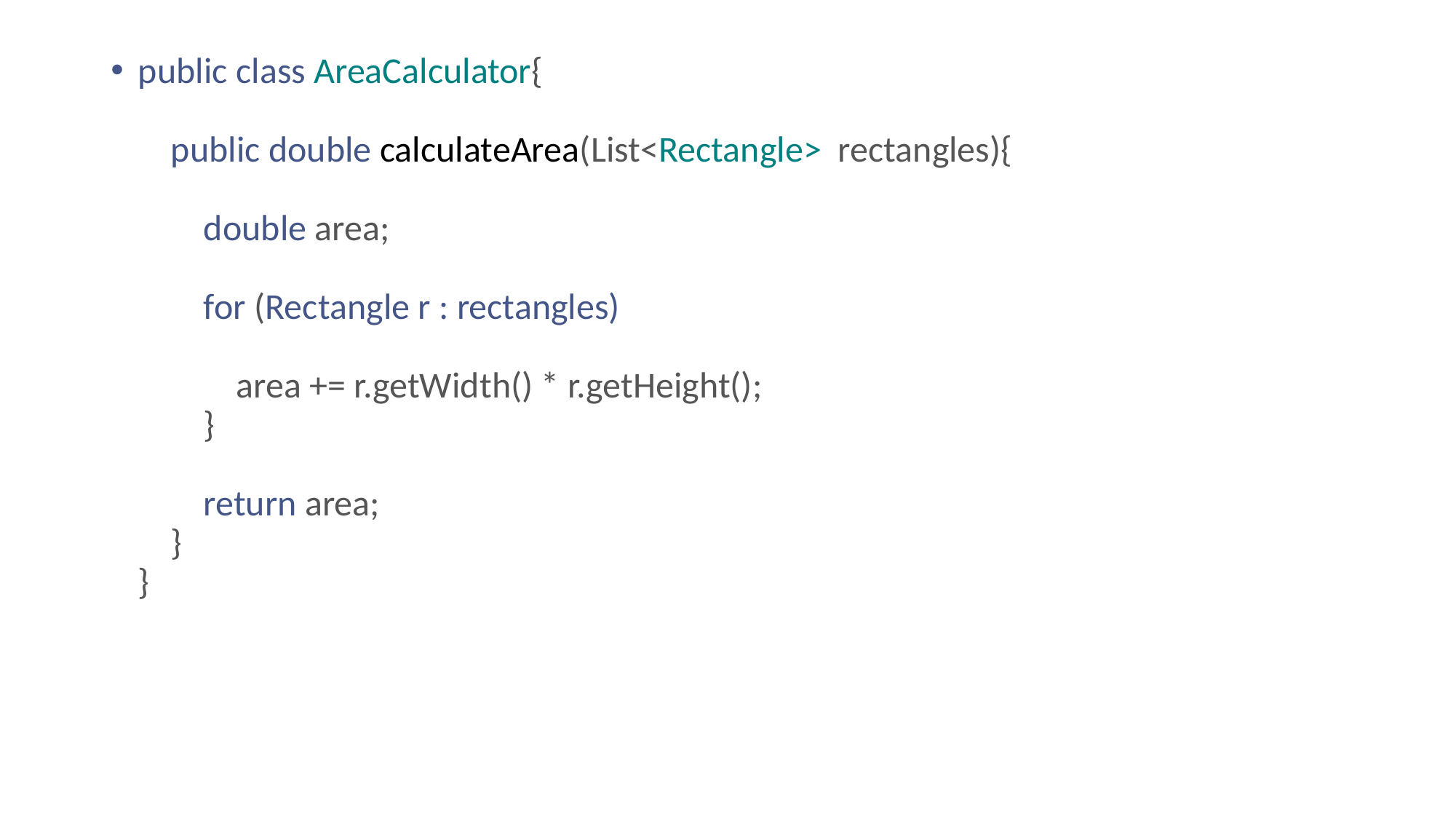

public class AreaCalculator{
    
    public double calculateArea(List<Rectangle>  rectangles){
        
        double area;
        
        for (Rectangle r : rectangles)
            
            area += r.getWidth() * r.getHeight();
        }
        
        return area;
    }
}